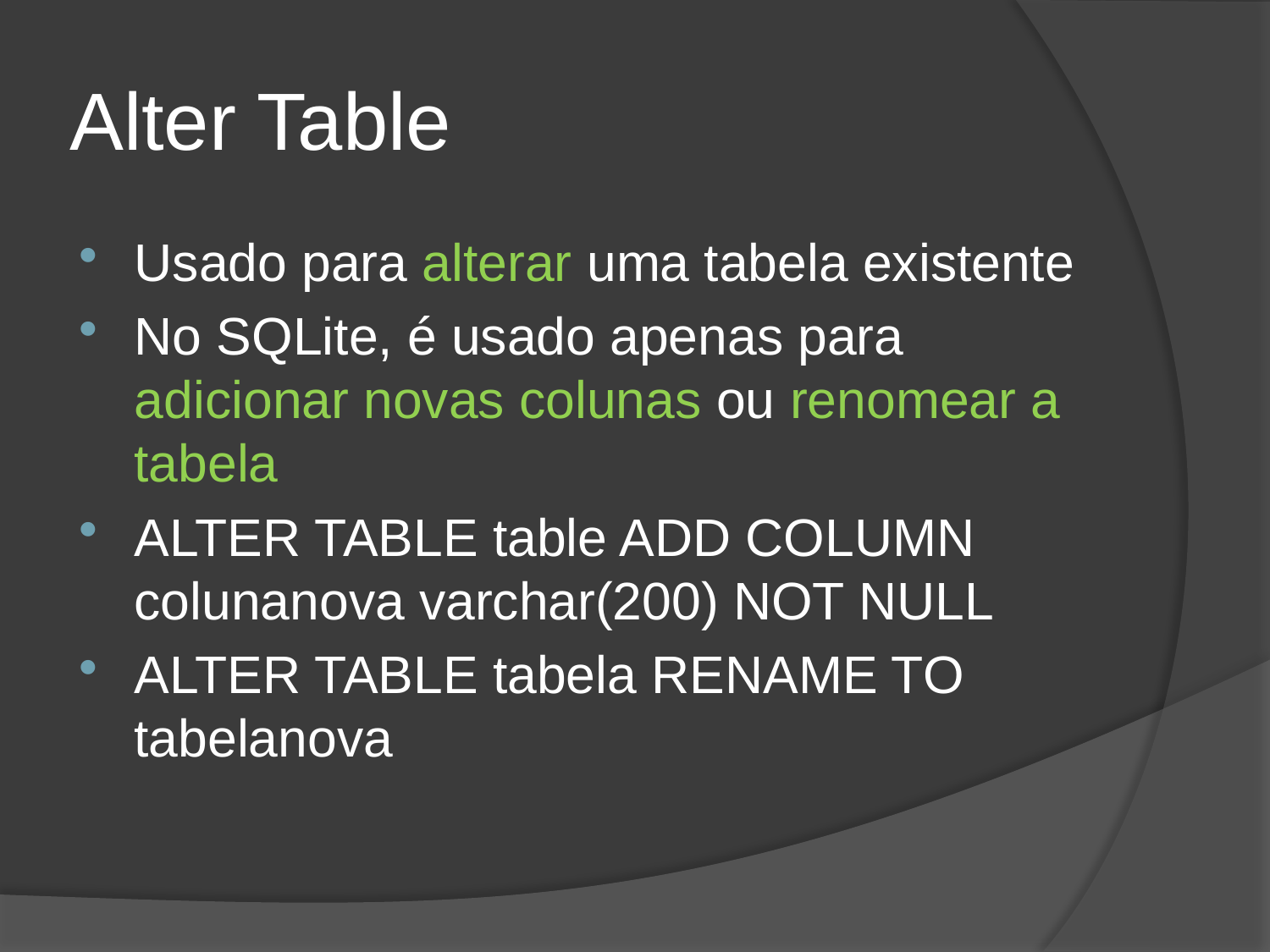

# Alter Table
Usado para alterar uma tabela existente
No SQLite, é usado apenas para adicionar novas colunas ou renomear a tabela
ALTER TABLE table ADD COLUMN colunanova varchar(200) NOT NULL
ALTER TABLE tabela RENAME TO tabelanova